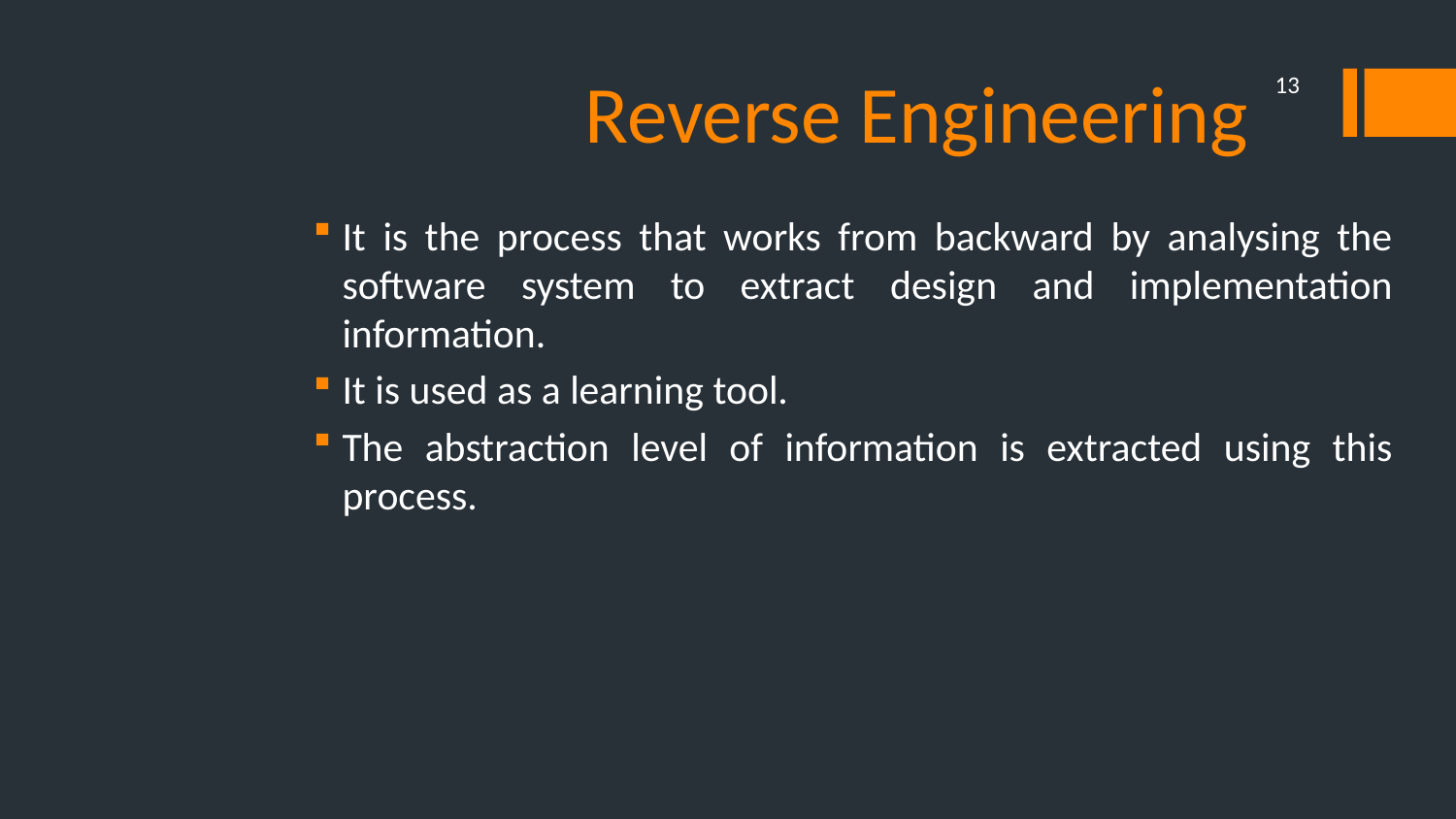

# Reverse Engineering
13
It is the process that works from backward by analysing the software system to extract design and implementation information.
It is used as a learning tool.
The abstraction level of information is extracted using this process.